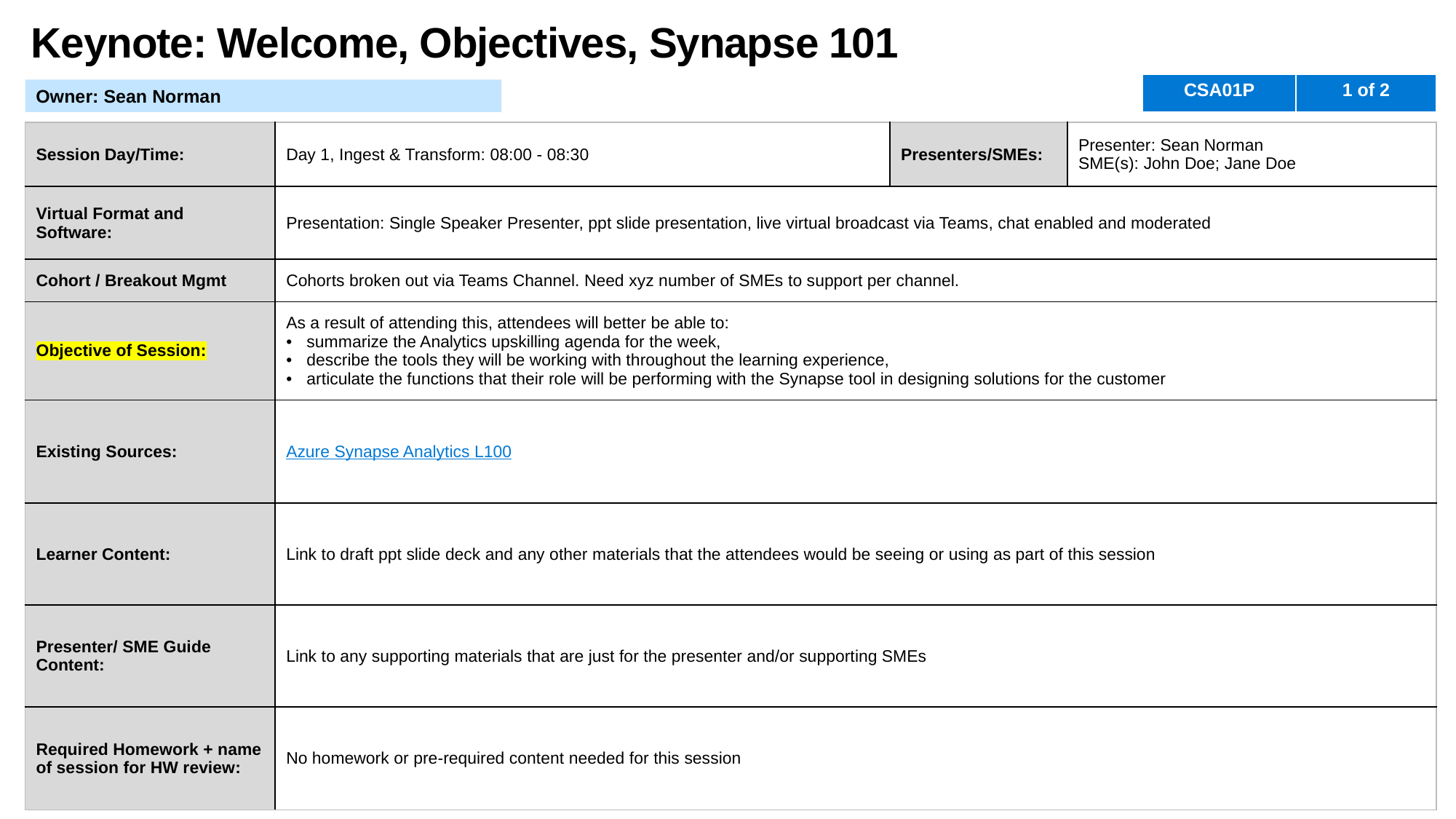

# Keynote: Welcome, Objectives, Synapse 101
| CSA01P | 1 of 2 |
| --- | --- |
Owner: Sean Norman
| Session Day/Time: | Day 1, Ingest & Transform: 08:00 - 08:30 | Presenters/SMEs: | Presenter: Sean Norman SME(s): John Doe; Jane Doe |
| --- | --- | --- | --- |
| Virtual Format and Software: | Presentation: Single Speaker Presenter, ppt slide presentation, live virtual broadcast via Teams, chat enabled and moderated |  |  |
| Cohort / Breakout Mgmt | Cohorts broken out via Teams Channel. Need xyz number of SMEs to support per channel. |  |  |
| Objective of Session: | As a result of attending this, attendees will better be able to: summarize the Analytics upskilling agenda for the week, describe the tools they will be working with throughout the learning experience, articulate the functions that their role will be performing with the Synapse tool in designing solutions for the customer |  |  |
| Existing Sources: | Azure Synapse Analytics L100 |  |  |
| Learner Content: | Link to draft ppt slide deck and any other materials that the attendees would be seeing or using as part of this session |  |  |
| Presenter/ SME Guide Content: | Link to any supporting materials that are just for the presenter and/or supporting SMEs |  |  |
| Required Homework + name of session for HW review: | No homework or pre-required content needed for this session |  |  |